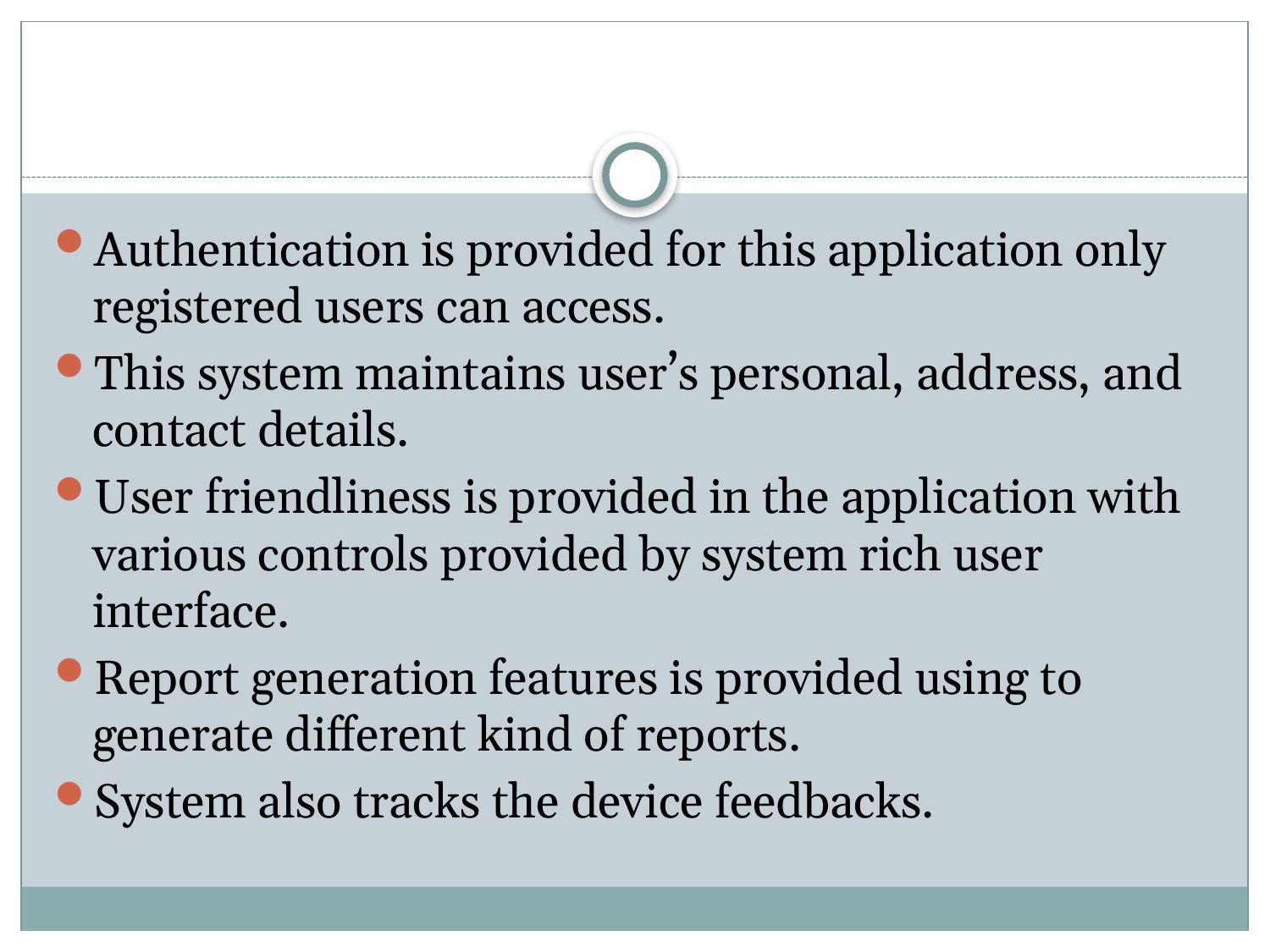

Authentication is provided for this application only registered users can access.
This system maintains user’s personal, address, and contact details.
User friendliness is provided in the application with various controls provided by system rich user interface.
Report generation features is provided using to generate different kind of reports.
System also tracks the device feedbacks.